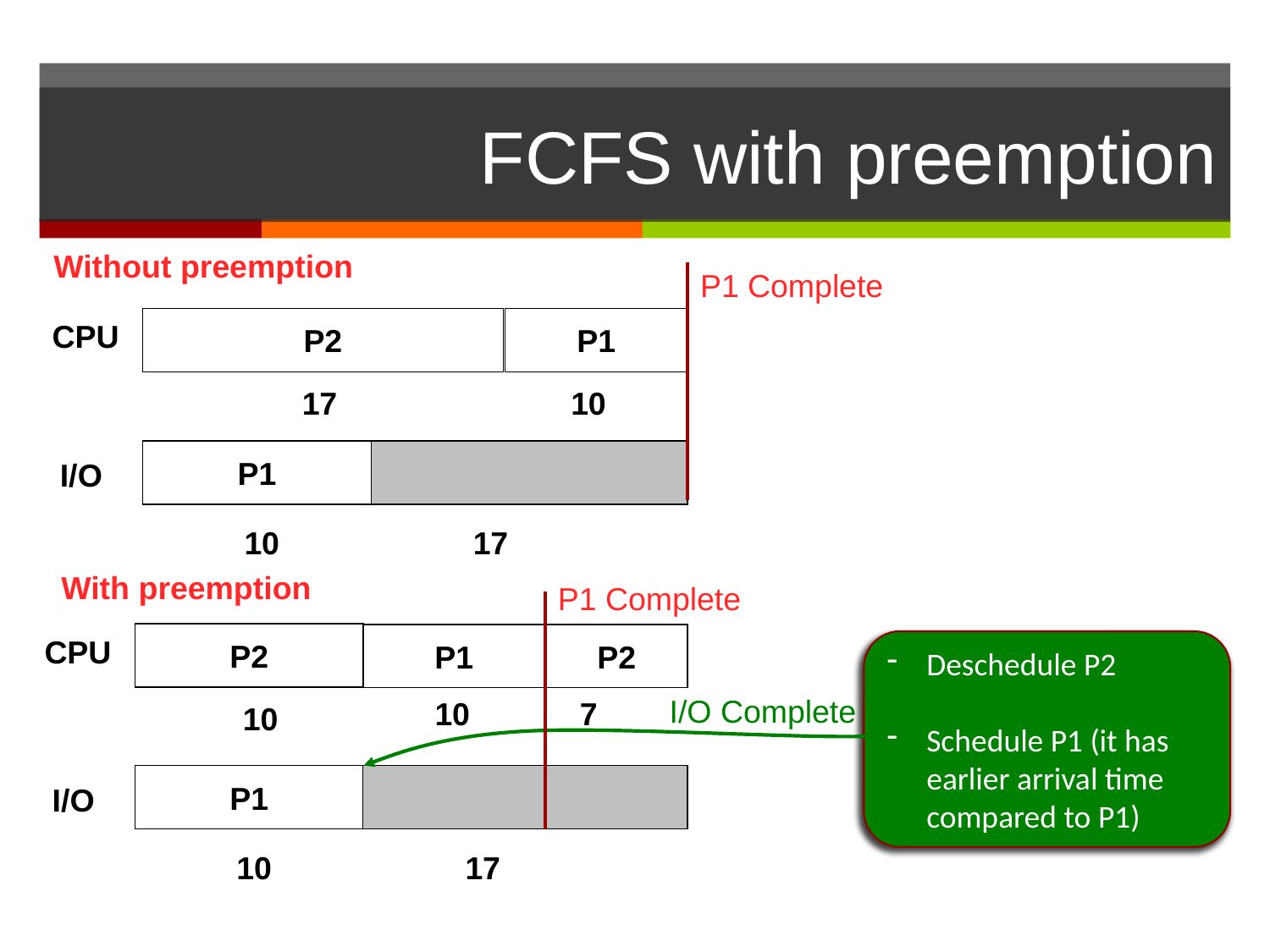

# FCFS with preemption
Without preemption
P1 Complete
P2
P1
CPU
17
10
P1

I/O
10
17
With preemption
P1 Complete
P2
P1
P2
CPU
Deschedule P2

Schedule P1 (it has earlier arrival time compared to P1)
I/O Complete
7
10
10

P1

I/O
10
17